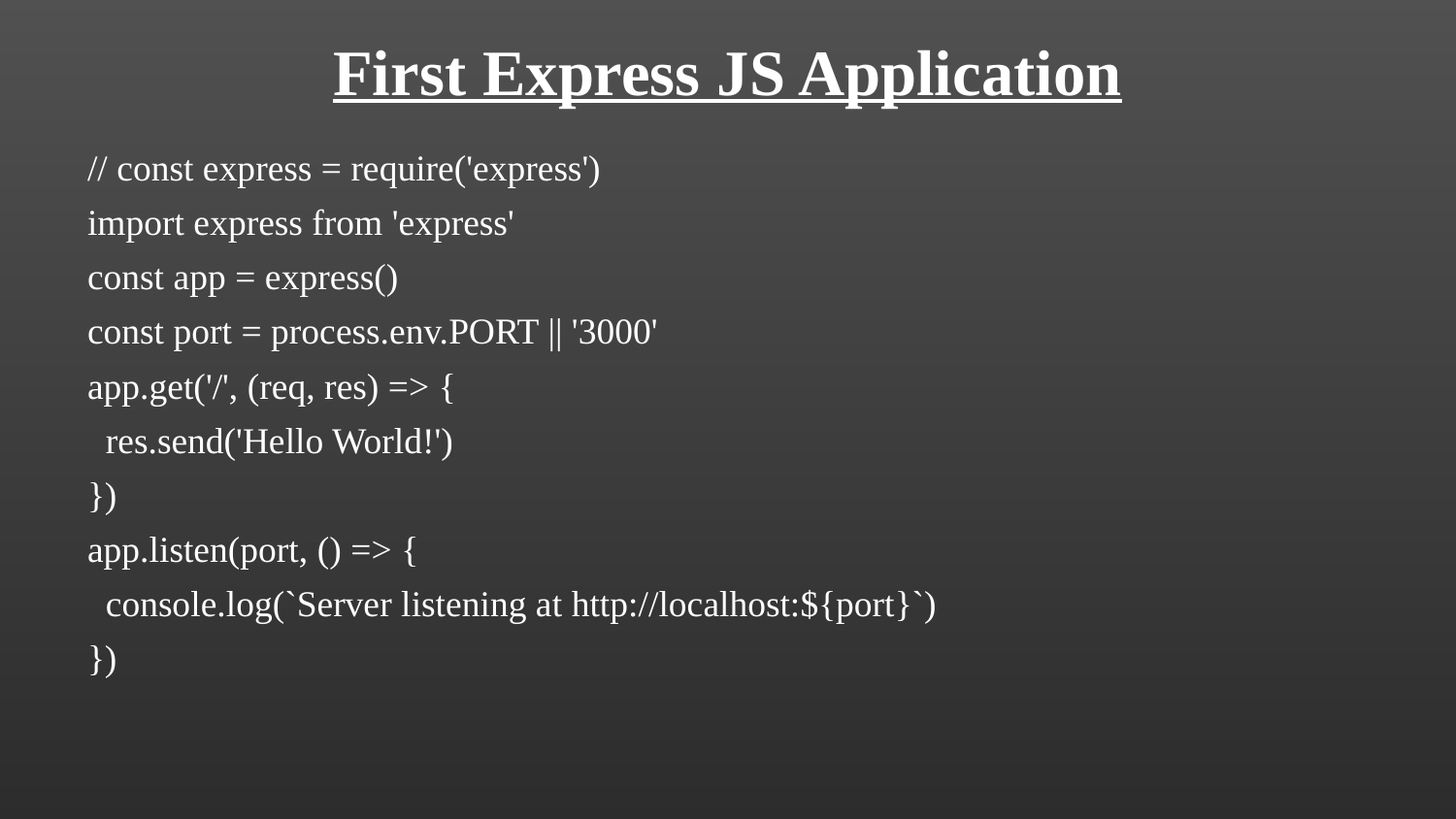

# First Express JS Application
// const express = require('express')
import express from 'express'
const app = express()
const port = process.env.PORT || '3000'
app.get('/', (req, res) => {
  res.send('Hello World!')
})
app.listen(port, () => {
  console.log(`Server listening at http://localhost:${port}`)
})